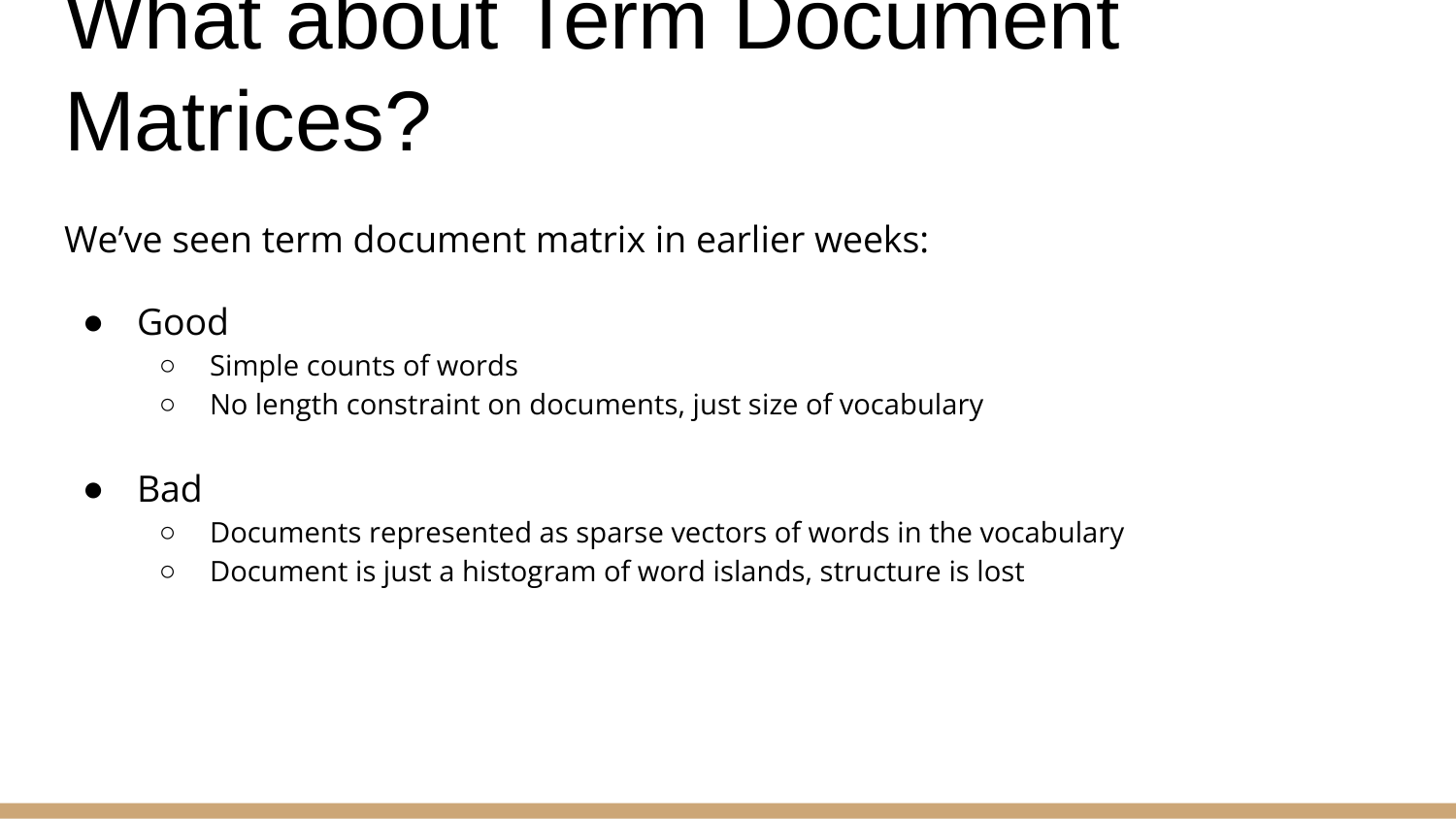

# What about Term Document Matrices?
We’ve seen term document matrix in earlier weeks:
Good
Simple counts of words
No length constraint on documents, just size of vocabulary
Bad
Documents represented as sparse vectors of words in the vocabulary
Document is just a histogram of word islands, structure is lost